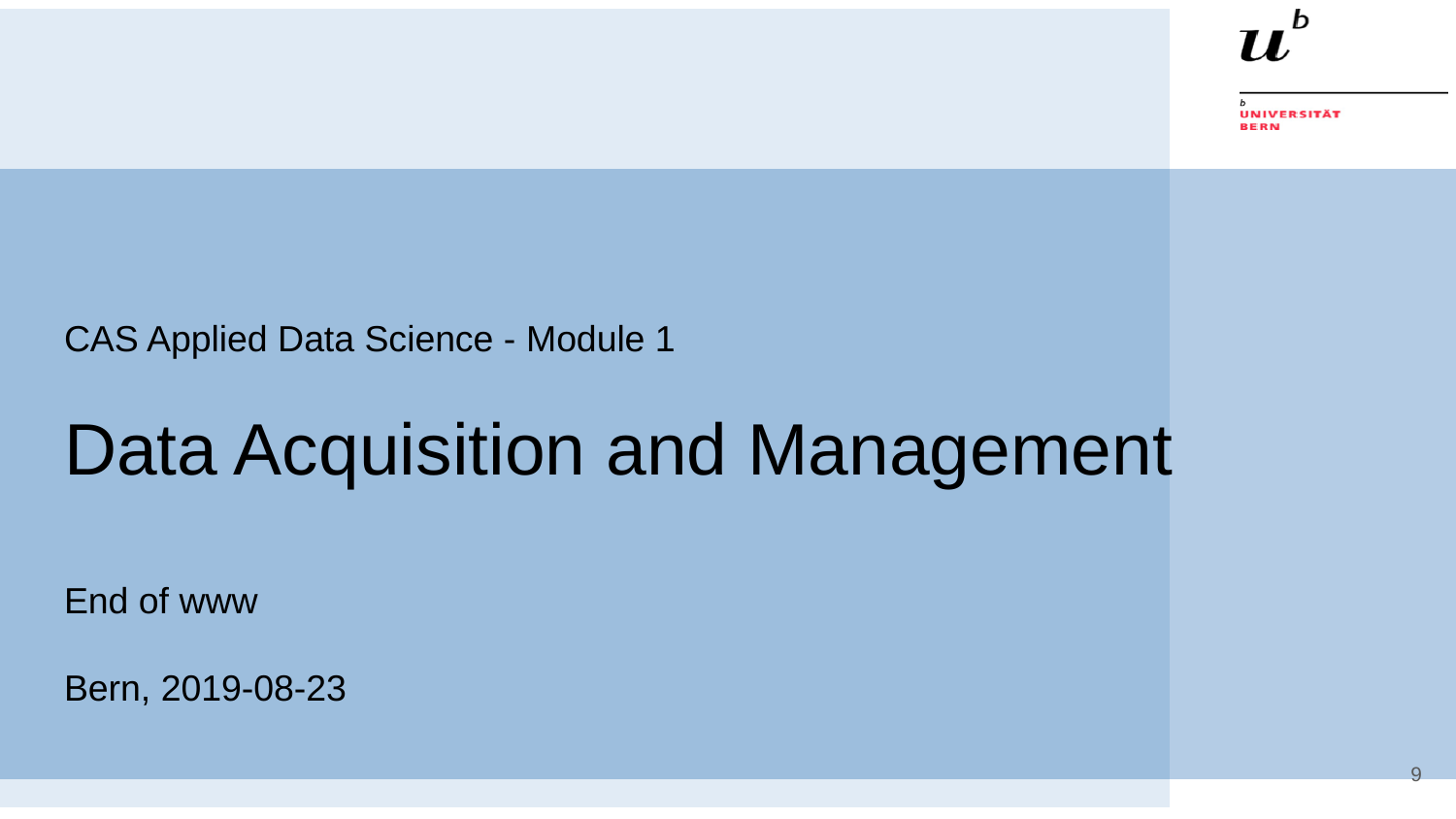

# CAS Applied Data Science - Module 1

Data Acquisition and Management

End of www

Bern, 2019-08-23
9